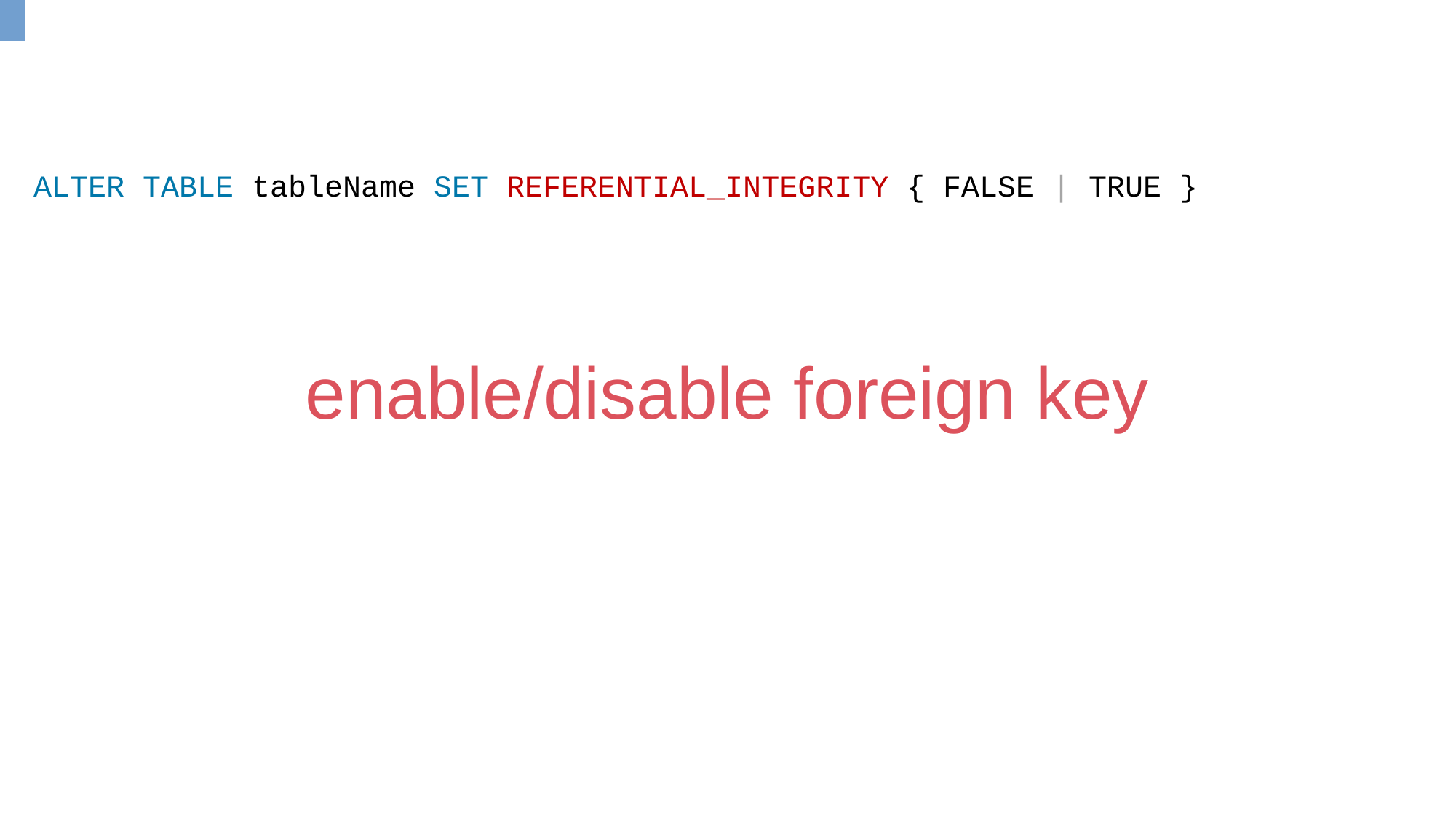

ALTER TABLE tableName SET REFERENTIAL_INTEGRITY { FALSE | TRUE }
enable/disable foreign key